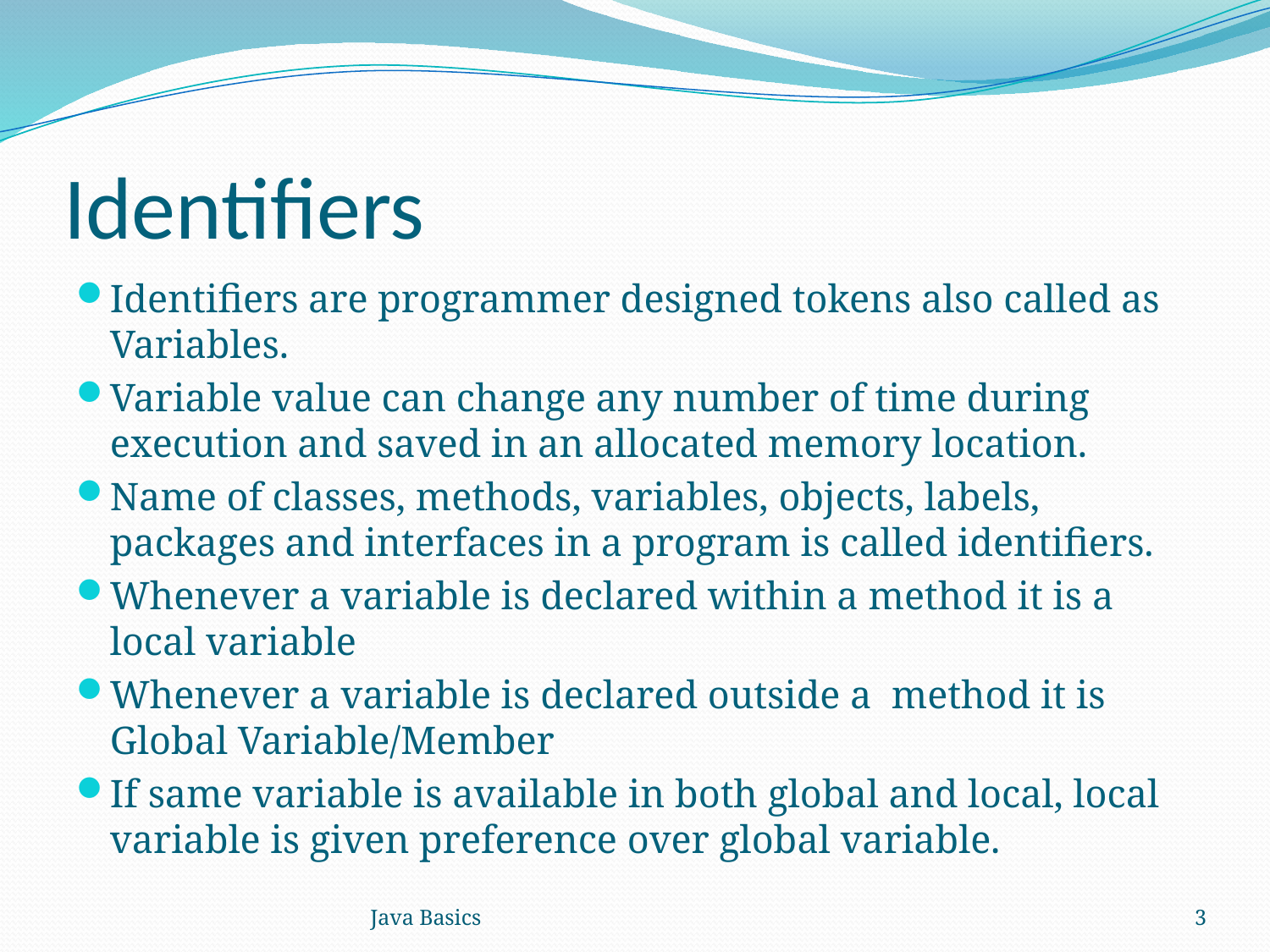

# Identifiers
Identifiers are programmer designed tokens also called as Variables.
Variable value can change any number of time during execution and saved in an allocated memory location.
Name of classes, methods, variables, objects, labels, packages and interfaces in a program is called identifiers.
Whenever a variable is declared within a method it is a local variable
Whenever a variable is declared outside a  method it is Global Variable/Member
If same variable is available in both global and local, local variable is given preference over global variable.
Java Basics
3